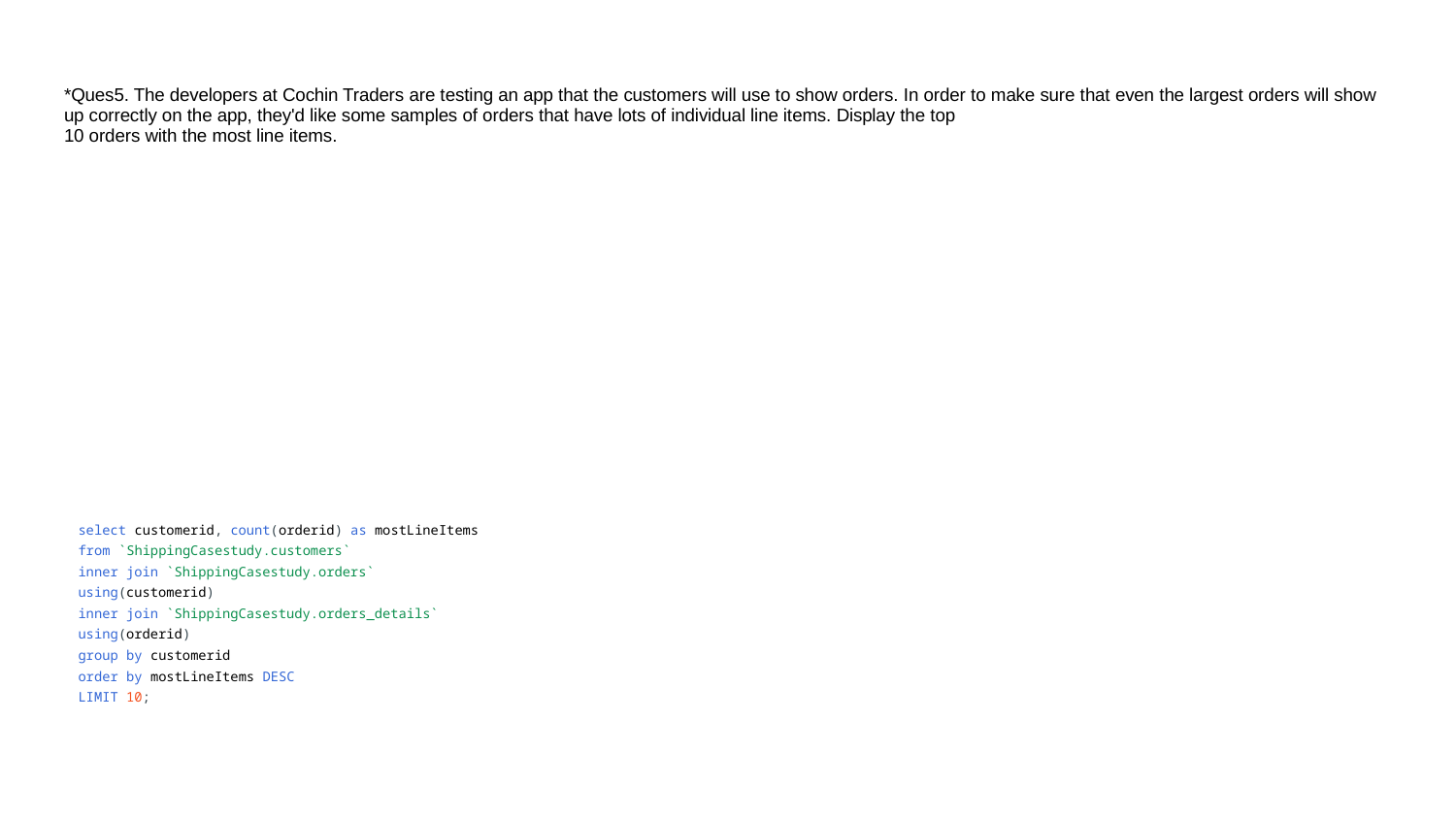

# *Ques5. The developers at Cochin Traders are testing an app that the customers will use to show orders. In order to make sure that even the largest orders will show up correctly on the app, they'd like some samples of orders that have lots of individual line items. Display the top
10 orders with the most line items.

select customerid, count(orderid) as mostLineItems
from `ShippingCasestudy.customers`
inner join `ShippingCasestudy.orders`
using(customerid)
inner join `ShippingCasestudy.orders_details`
using(orderid)
group by customerid
order by mostLineItems DESC
LIMIT 10;